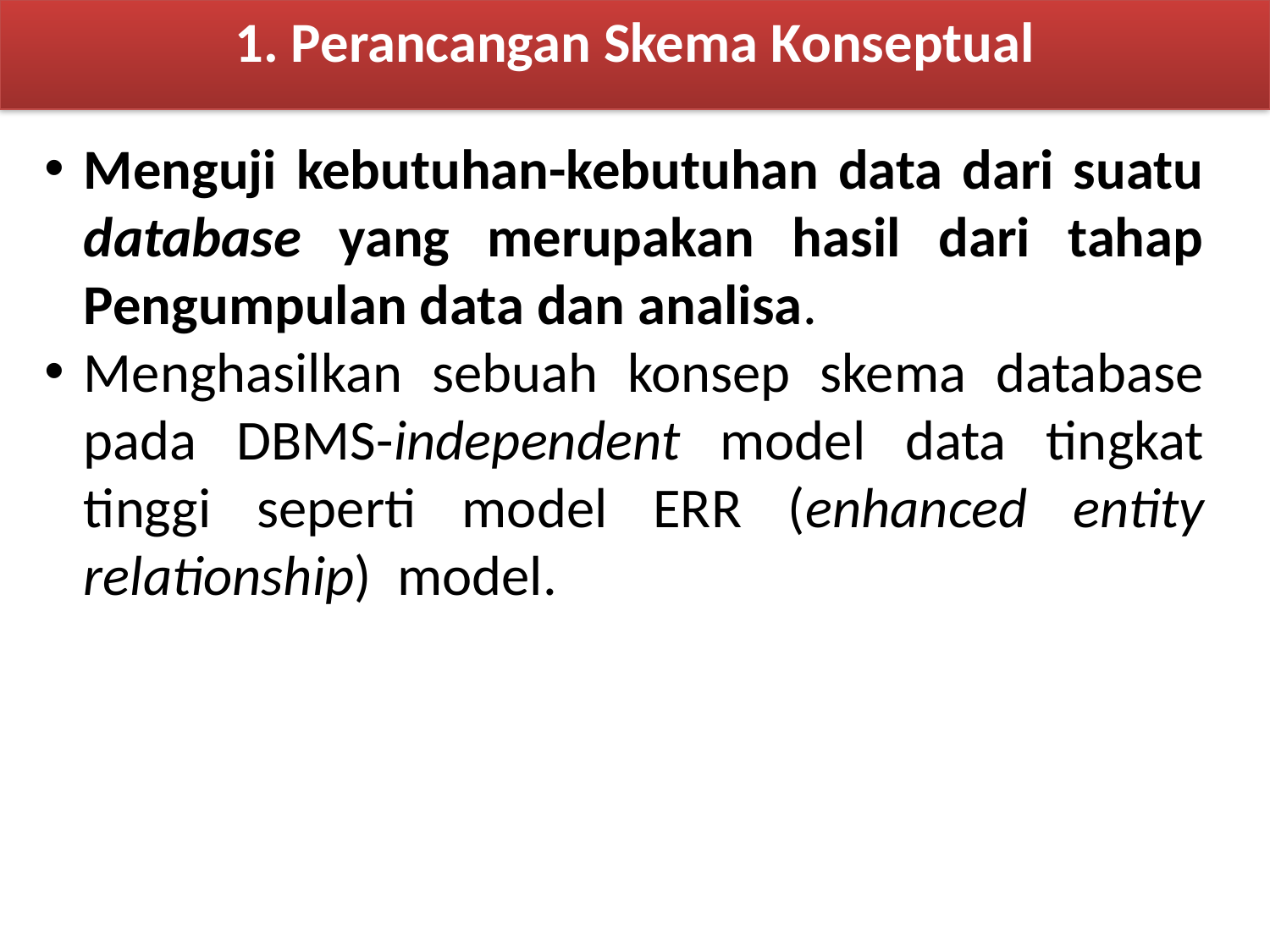

1. Perancangan Skema Konseptual

Menguji kebutuhan-kebutuhan data dari suatu database yang merupakan hasil dari tahap Pengumpulan data dan analisa.
Menghasilkan sebuah konsep skema database pada DBMS-independent model data tingkat tinggi seperti model ERR (enhanced entity relationship)  model.